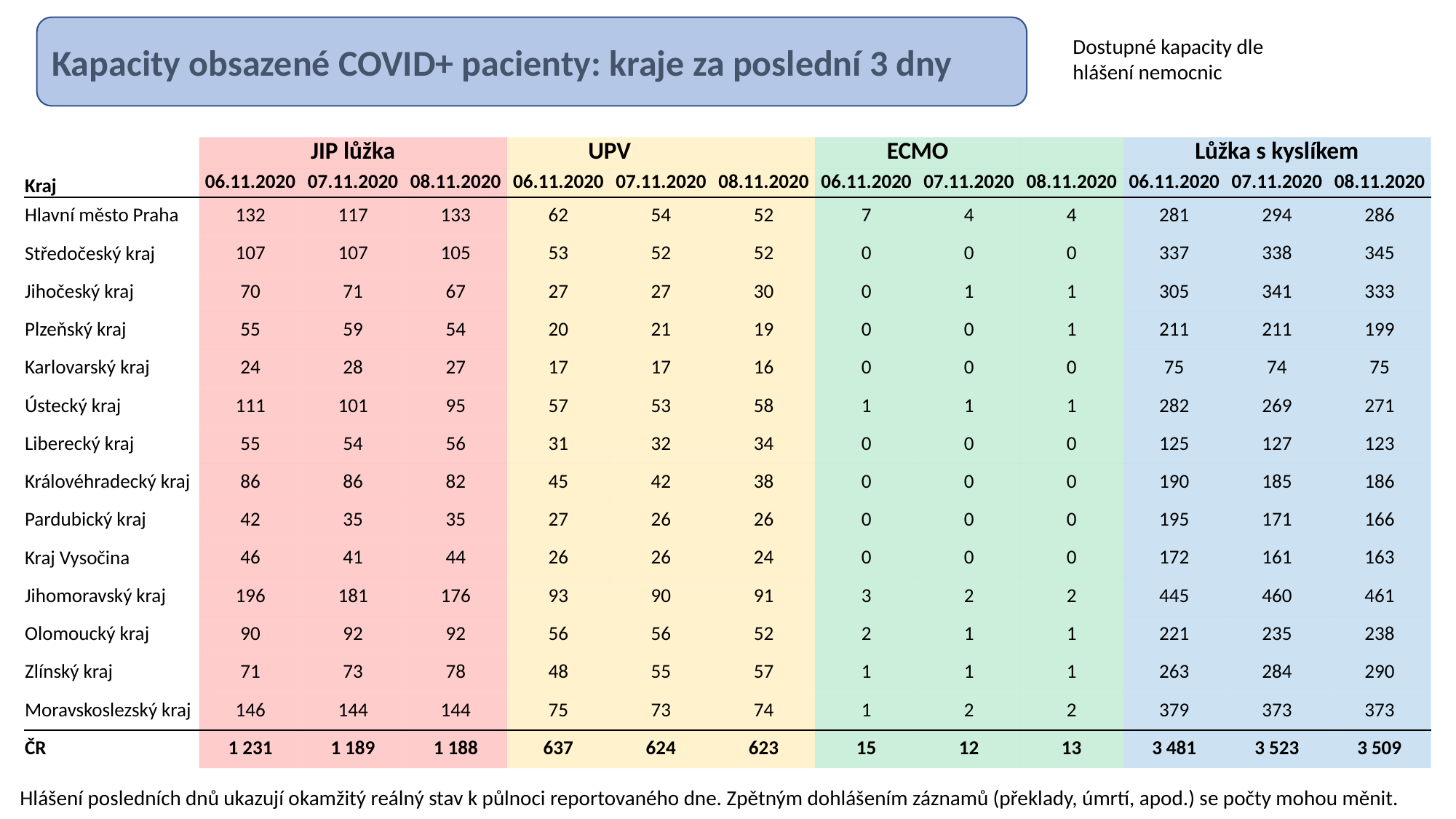

Kapacity obsazené COVID+ pacienty: kraje za poslední 3 dny
Dostupné kapacity dle hlášení nemocnic
|  | JIP lůžka |  |  | UPV |  |  | ECMO |  |  | Lůžka s kyslíkem |  |  |
| --- | --- | --- | --- | --- | --- | --- | --- | --- | --- | --- | --- | --- |
| Kraj | 06.11.2020 | 07.11.2020 | 08.11.2020 | 06.11.2020 | 07.11.2020 | 08.11.2020 | 06.11.2020 | 07.11.2020 | 08.11.2020 | 06.11.2020 | 07.11.2020 | 08.11.2020 |
| Hlavní město Praha | 132 | 117 | 133 | 62 | 54 | 52 | 7 | 4 | 4 | 281 | 294 | 286 |
| Středočeský kraj | 107 | 107 | 105 | 53 | 52 | 52 | 0 | 0 | 0 | 337 | 338 | 345 |
| Jihočeský kraj | 70 | 71 | 67 | 27 | 27 | 30 | 0 | 1 | 1 | 305 | 341 | 333 |
| Plzeňský kraj | 55 | 59 | 54 | 20 | 21 | 19 | 0 | 0 | 1 | 211 | 211 | 199 |
| Karlovarský kraj | 24 | 28 | 27 | 17 | 17 | 16 | 0 | 0 | 0 | 75 | 74 | 75 |
| Ústecký kraj | 111 | 101 | 95 | 57 | 53 | 58 | 1 | 1 | 1 | 282 | 269 | 271 |
| Liberecký kraj | 55 | 54 | 56 | 31 | 32 | 34 | 0 | 0 | 0 | 125 | 127 | 123 |
| Královéhradecký kraj | 86 | 86 | 82 | 45 | 42 | 38 | 0 | 0 | 0 | 190 | 185 | 186 |
| Pardubický kraj | 42 | 35 | 35 | 27 | 26 | 26 | 0 | 0 | 0 | 195 | 171 | 166 |
| Kraj Vysočina | 46 | 41 | 44 | 26 | 26 | 24 | 0 | 0 | 0 | 172 | 161 | 163 |
| Jihomoravský kraj | 196 | 181 | 176 | 93 | 90 | 91 | 3 | 2 | 2 | 445 | 460 | 461 |
| Olomoucký kraj | 90 | 92 | 92 | 56 | 56 | 52 | 2 | 1 | 1 | 221 | 235 | 238 |
| Zlínský kraj | 71 | 73 | 78 | 48 | 55 | 57 | 1 | 1 | 1 | 263 | 284 | 290 |
| Moravskoslezský kraj | 146 | 144 | 144 | 75 | 73 | 74 | 1 | 2 | 2 | 379 | 373 | 373 |
| ČR | 1 231 | 1 189 | 1 188 | 637 | 624 | 623 | 15 | 12 | 13 | 3 481 | 3 523 | 3 509 |
Hlášení posledních dnů ukazují okamžitý reálný stav k půlnoci reportovaného dne. Zpětným dohlášením záznamů (překlady, úmrtí, apod.) se počty mohou měnit.